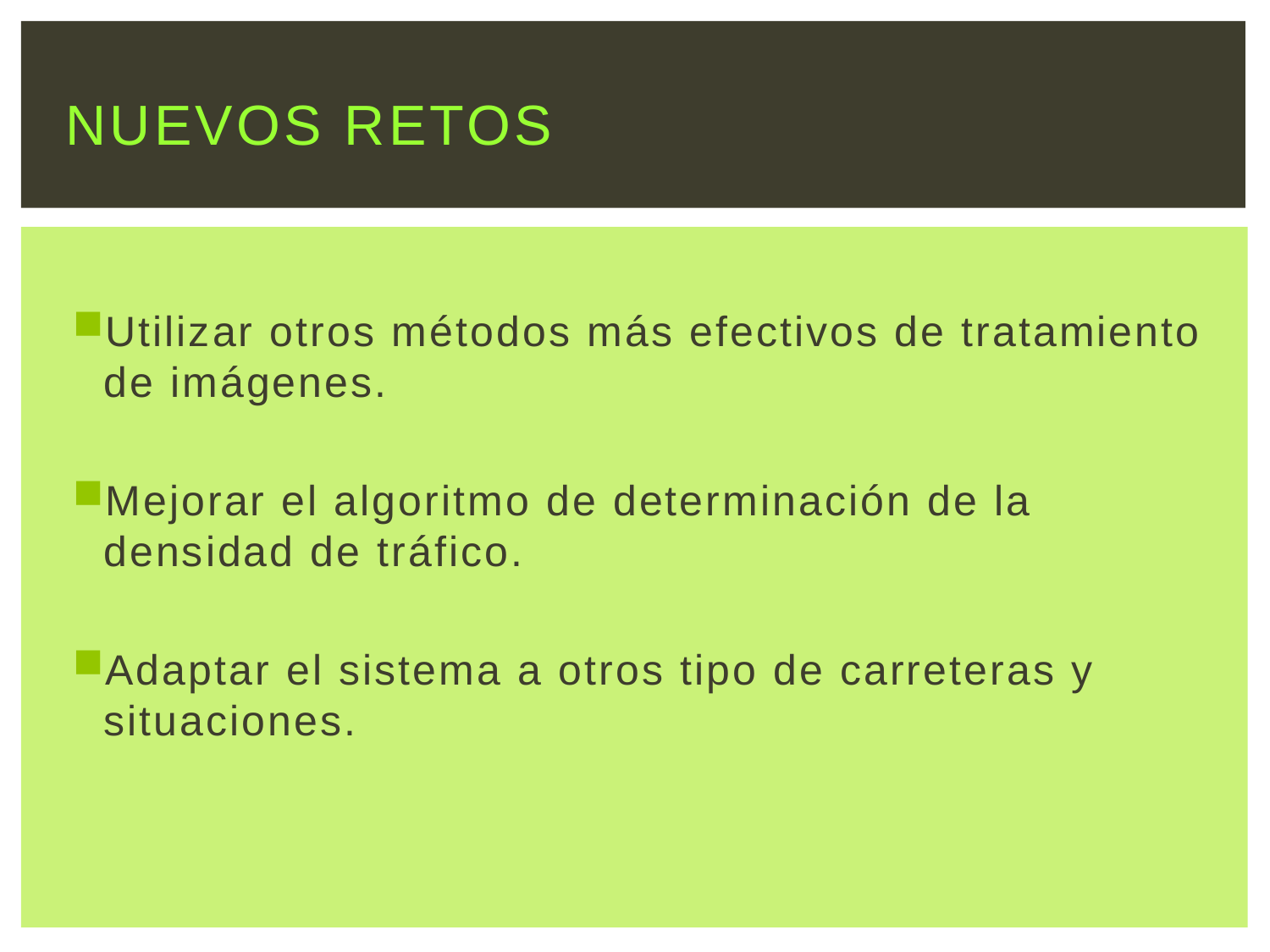

# Nuevos retos

Utilizar otros métodos más efectivos de tratamiento de imágenes.

Mejorar el algoritmo de determinación de la densidad de tráfico.

Adaptar el sistema a otros tipo de carreteras y situaciones.